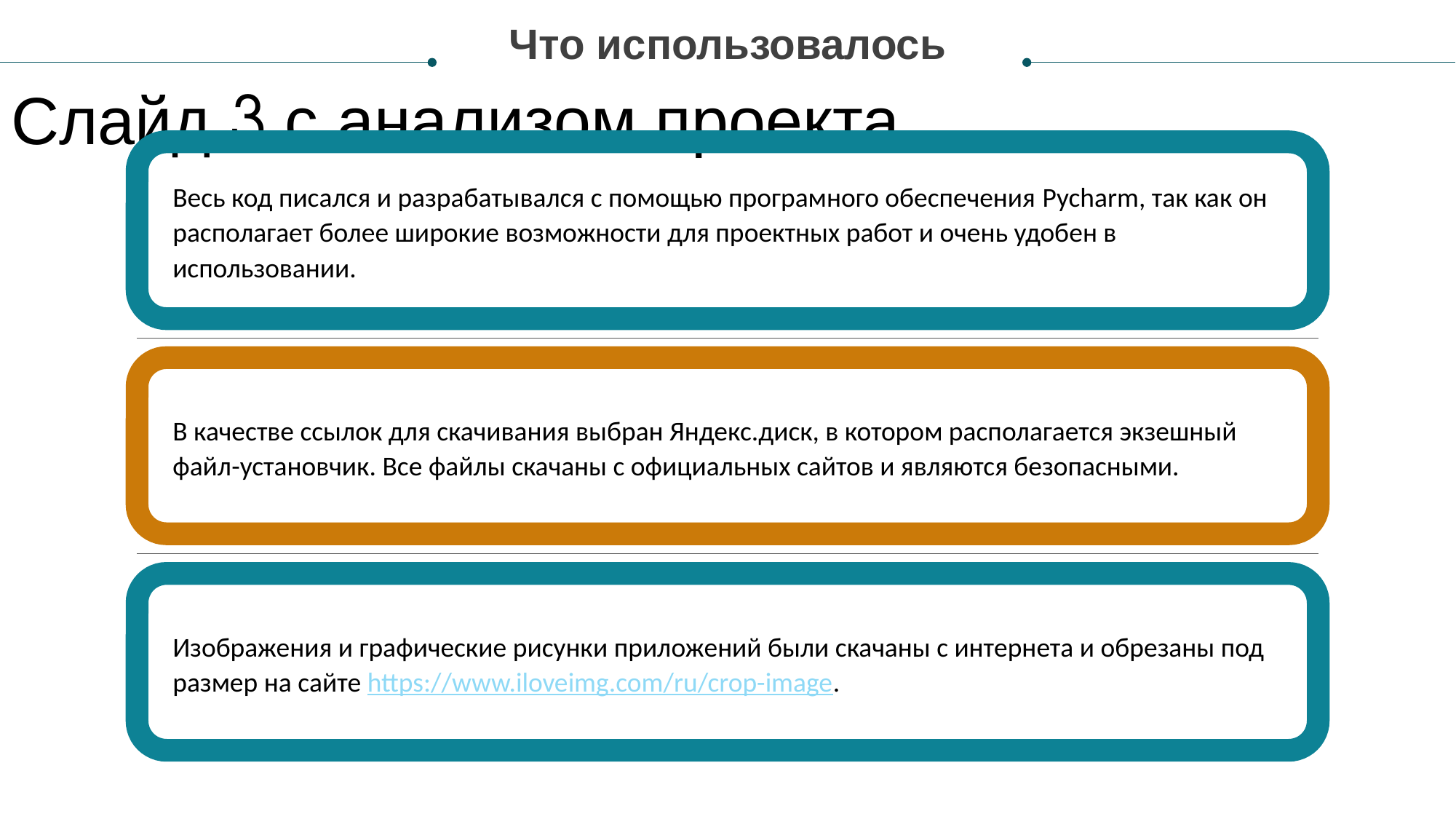

Что использовалось
Слайд 3 с анализом проекта

Весь код писался и разрабатывался с помощью програмного обеспечения Pycharm, так как он располагает более широкие возможности для проектных работ и очень удобен в использовании.

В качестве ссылок для скачивания выбран Яндекс.диск, в котором располагается экзешный файл-установчик. Все файлы скачаны с официальных сайтов и являются безопасными.

Изображения и графические рисунки приложений были скачаны с интернета и обрезаны под размер на сайте https://www.iloveimg.com/ru/crop-image.